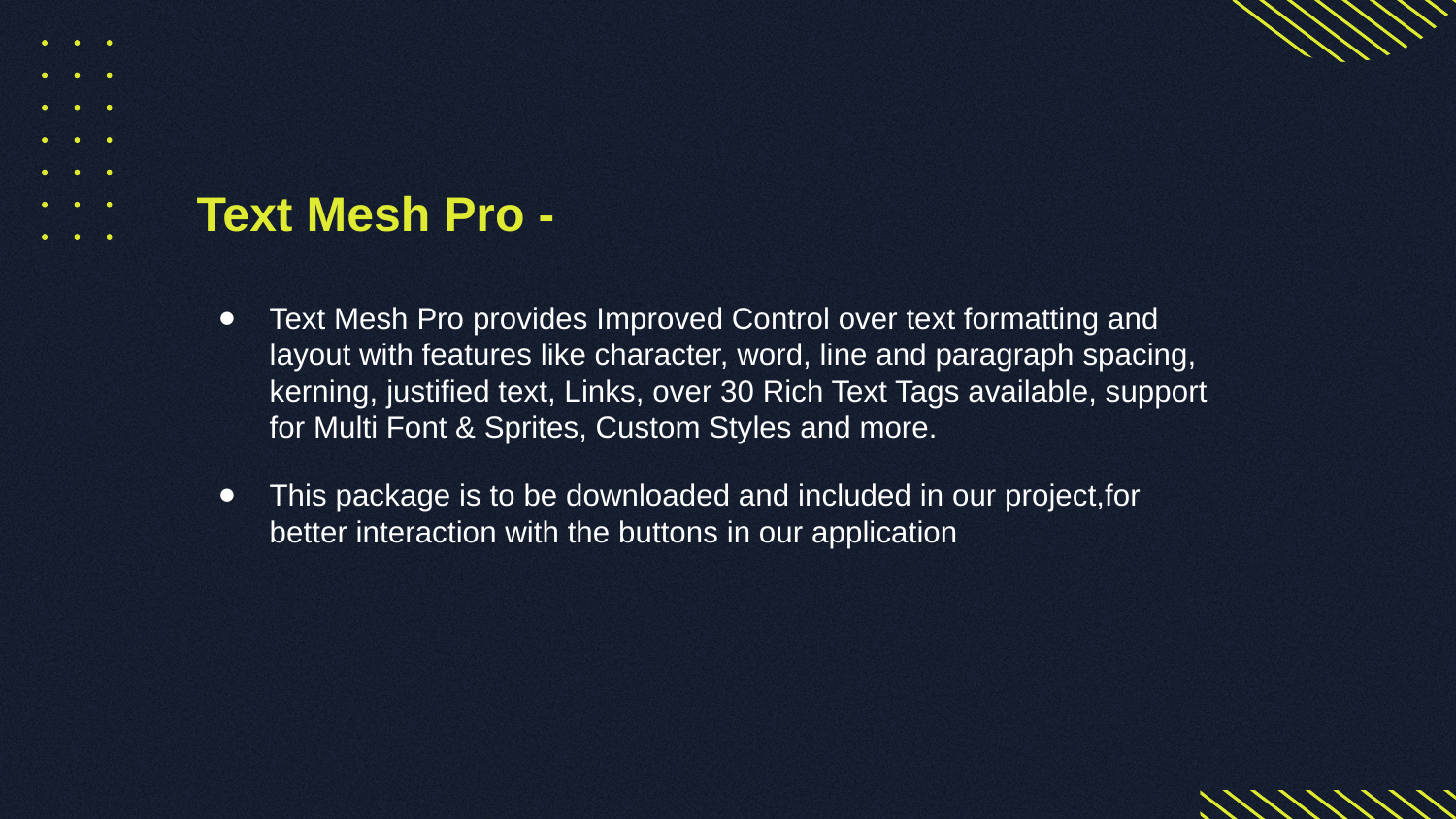

Text Mesh Pro -

Text Mesh Pro provides Improved Control over text formatting and layout with features like character, word, line and paragraph spacing, kerning, justified text, Links, over 30 Rich Text Tags available, support for Multi Font & Sprites, Custom Styles and more.

This package is to be downloaded and included in our project,for better interaction with the buttons in our application